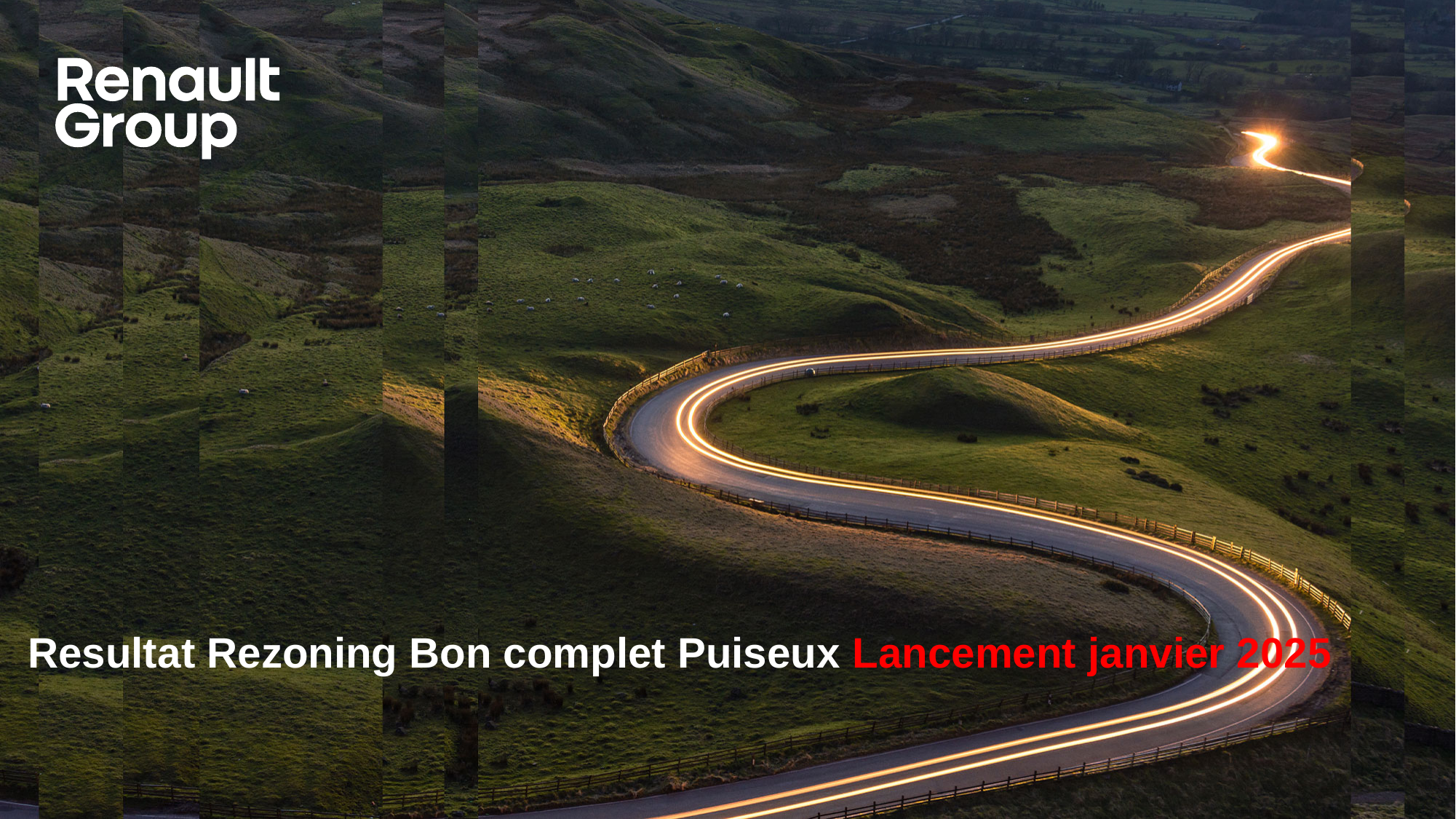

# Resultat Rezoning Bon complet Puiseux Lancement janvier 2025